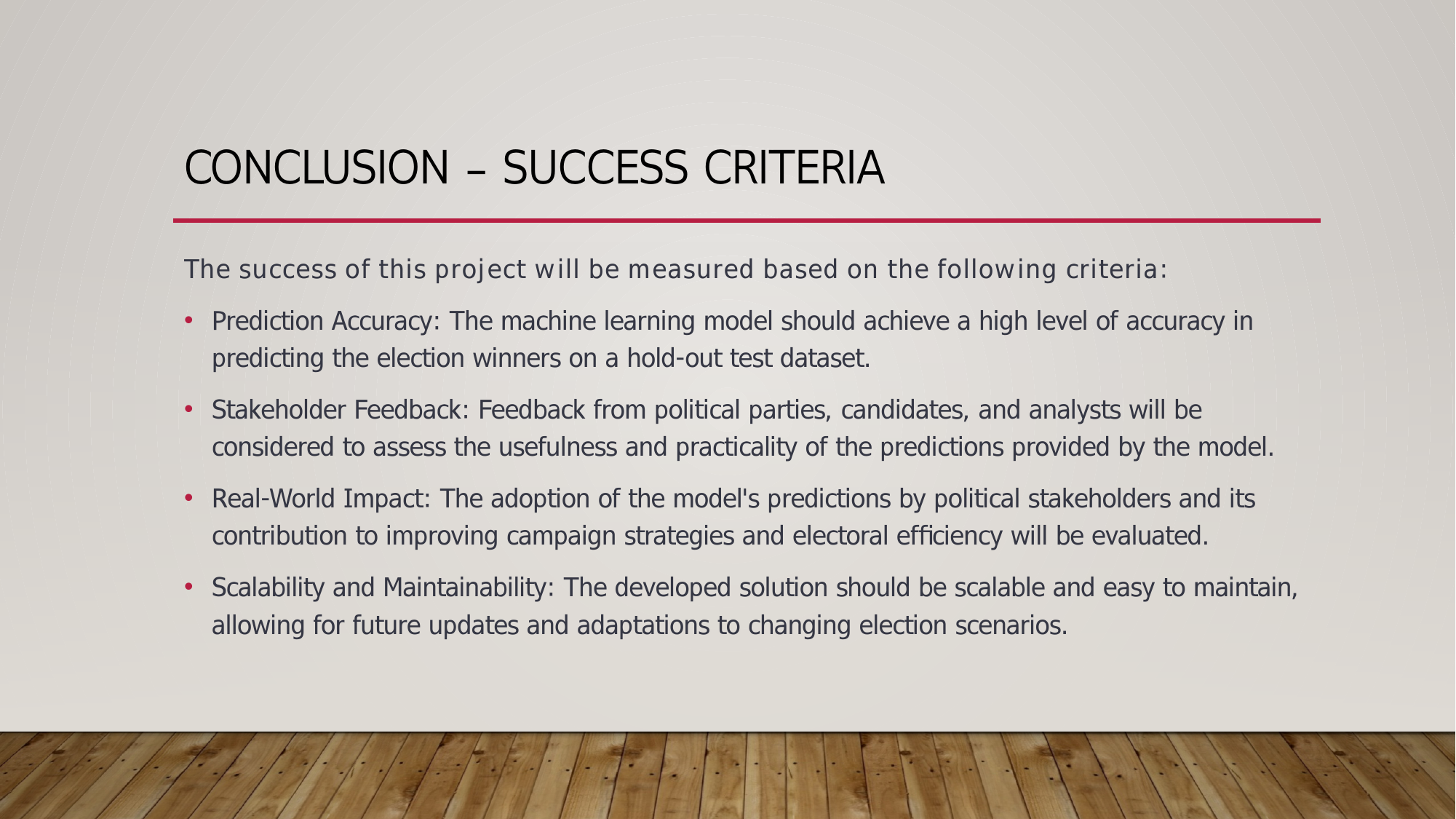

# Conclusion – Success criteria
The success of this project will be measured based on the following criteria:
Prediction Accuracy: The machine learning model should achieve a high level of accuracy in predicting the election winners on a hold-out test dataset.
Stakeholder Feedback: Feedback from political parties, candidates, and analysts will be considered to assess the usefulness and practicality of the predictions provided by the model.
Real-World Impact: The adoption of the model's predictions by political stakeholders and its contribution to improving campaign strategies and electoral efficiency will be evaluated.
Scalability and Maintainability: The developed solution should be scalable and easy to maintain, allowing for future updates and adaptations to changing election scenarios.